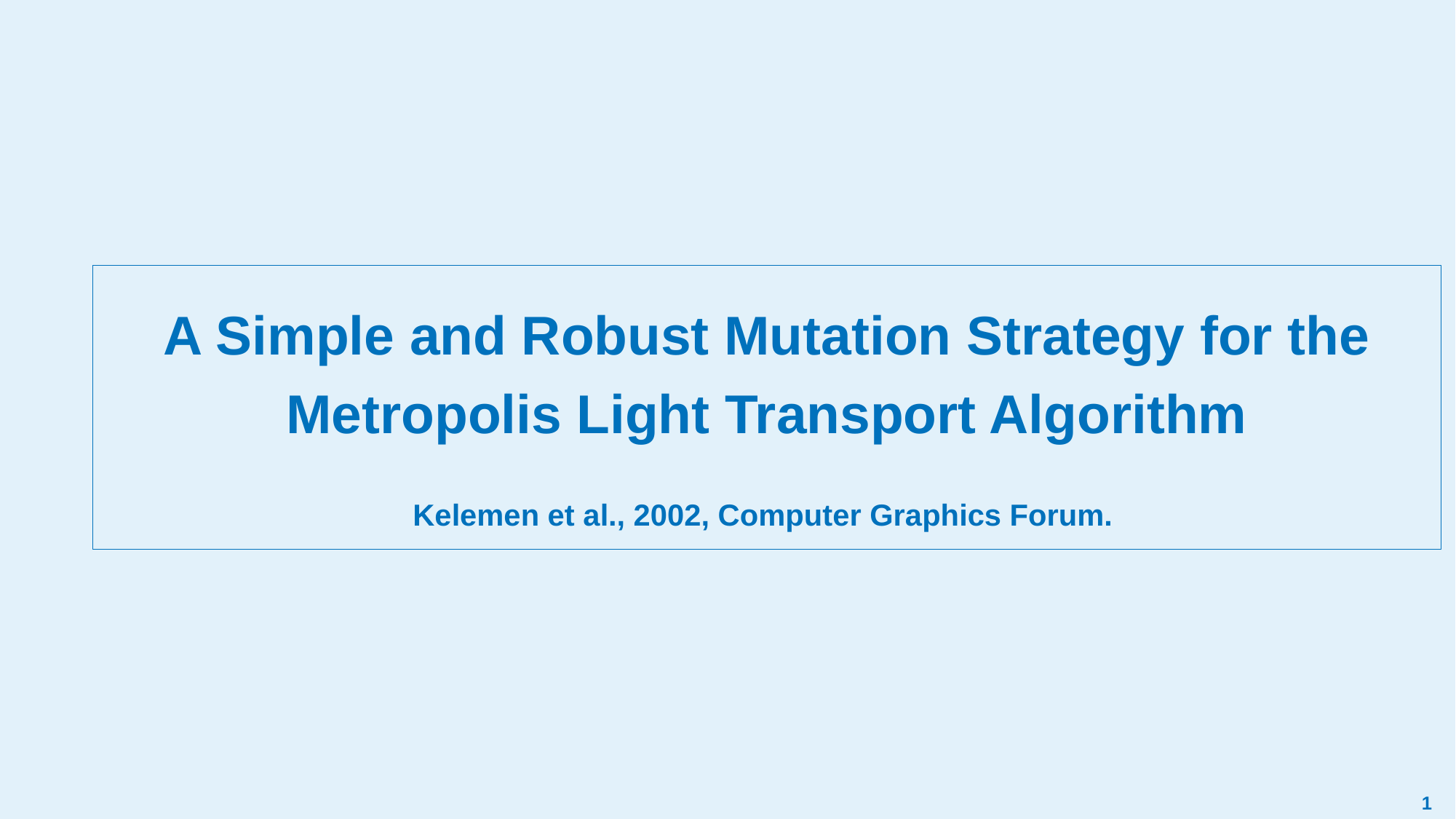

# A Simple and Robust Mutation Strategy for the Metropolis Light Transport Algorithm Kelemen et al., 2002, Computer Graphics Forum.
1